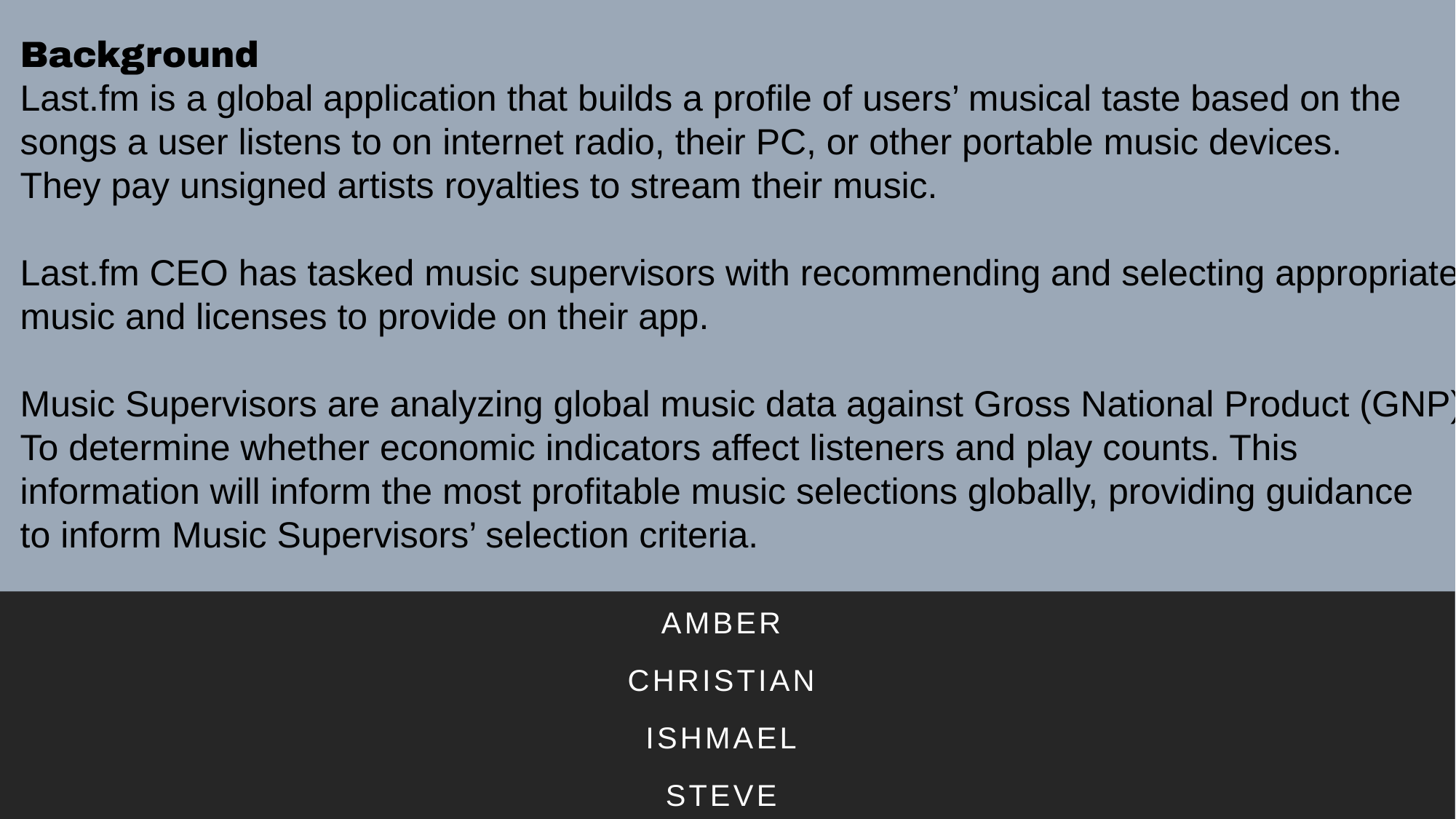

Background
Last.fm is a global application that builds a profile of users’ musical taste based on the
songs a user listens to on internet radio, their PC, or other portable music devices.
They pay unsigned artists royalties to stream their music.

Last.fm CEO has tasked music supervisors with recommending and selecting appropriate
music and licenses to provide on their app.

Music Supervisors are analyzing global music data against Gross National Product (GNP)
To determine whether economic indicators affect listeners and play counts. This
information will inform the most profitable music selections globally, providing guidance
to inform Music Supervisors’ selection criteria.

Amber
Christian
Ishmael
Steve